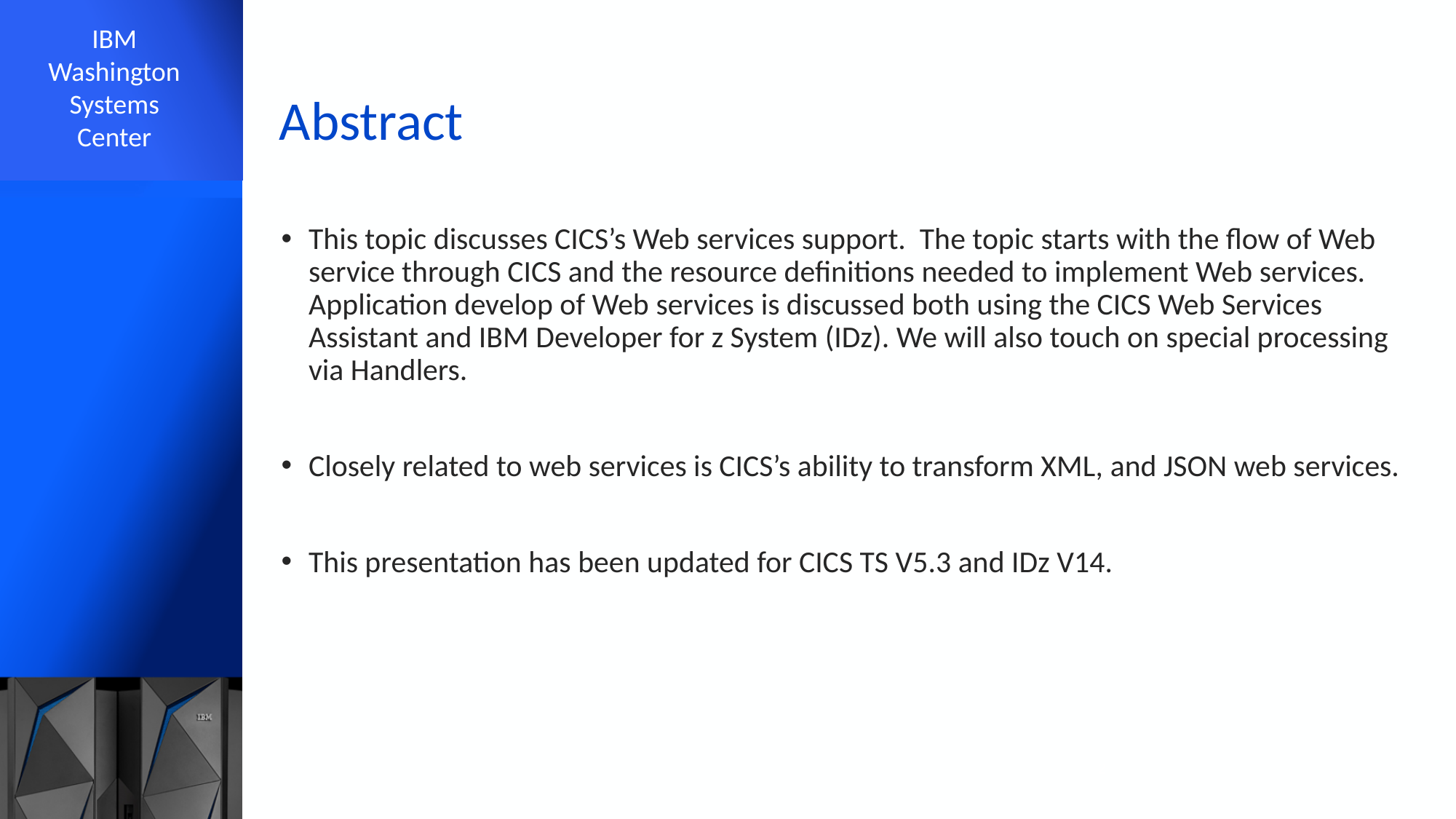

# Abstract
This topic discusses CICS’s Web services support.  The topic starts with the flow of Web service through CICS and the resource definitions needed to implement Web services.  Application develop of Web services is discussed both using the CICS Web Services Assistant and IBM Developer for z System (IDz). We will also touch on special processing via Handlers.

Closely related to web services is CICS’s ability to transform XML, and JSON web services.

This presentation has been updated for CICS TS V5.3 and IDz V14.

2